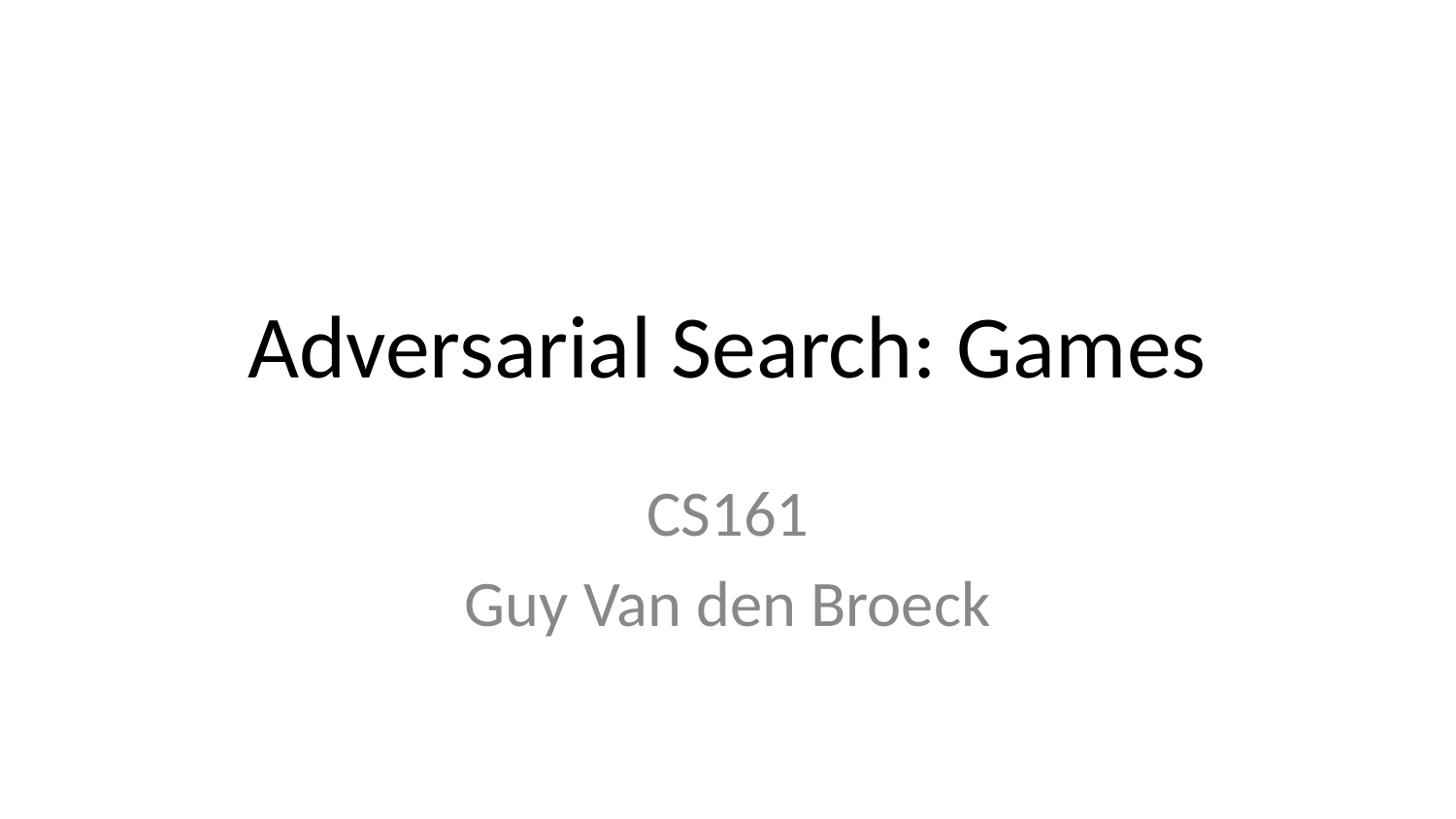

# Adversarial Search: Games
CS161
Guy Van den Broeck